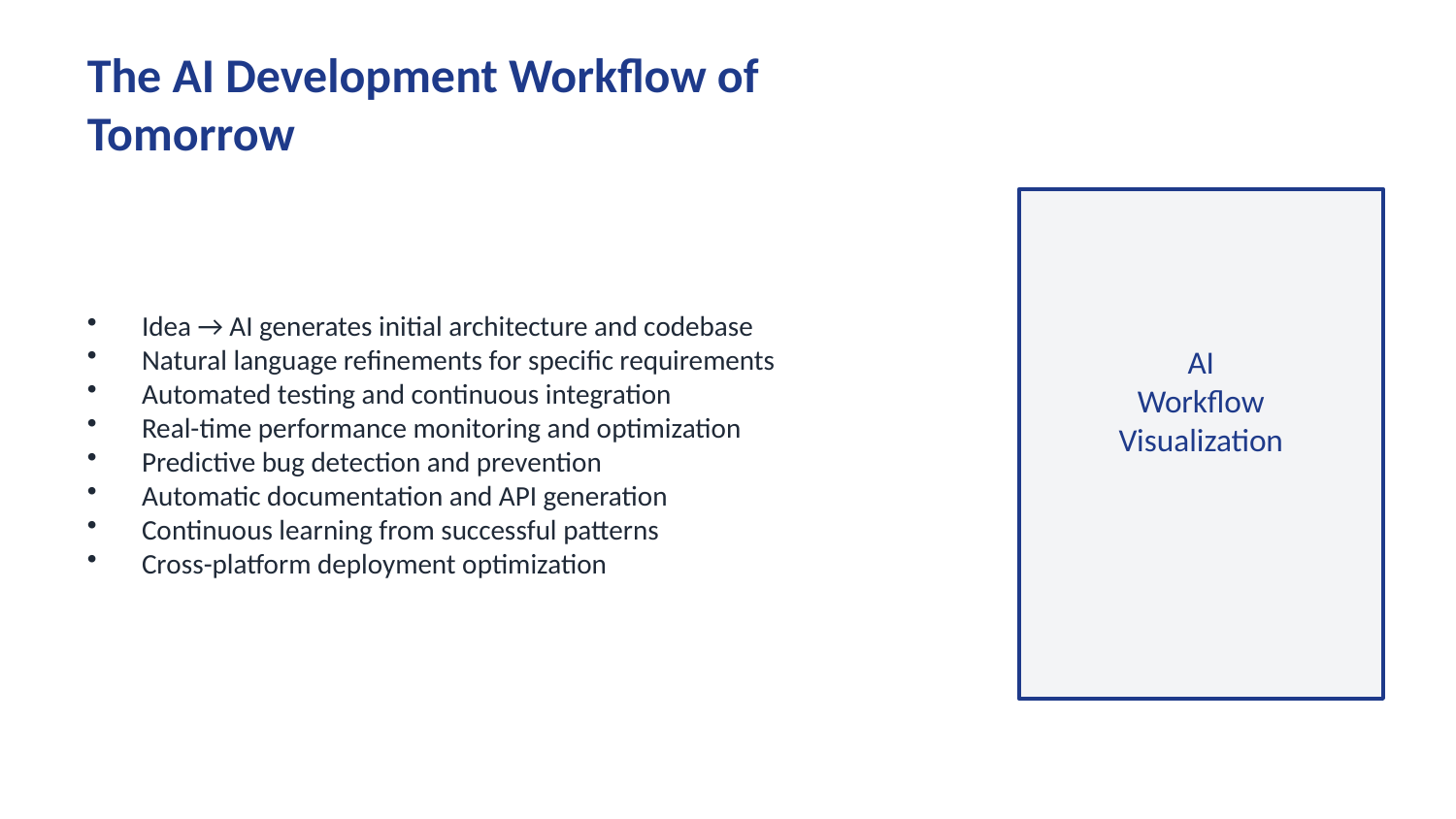

The AI Development Workflow of Tomorrow
Idea → AI generates initial architecture and codebase
Natural language refinements for specific requirements
Automated testing and continuous integration
Real-time performance monitoring and optimization
Predictive bug detection and prevention
Automatic documentation and API generation
Continuous learning from successful patterns
Cross-platform deployment optimization

AI
Workflow
Visualization